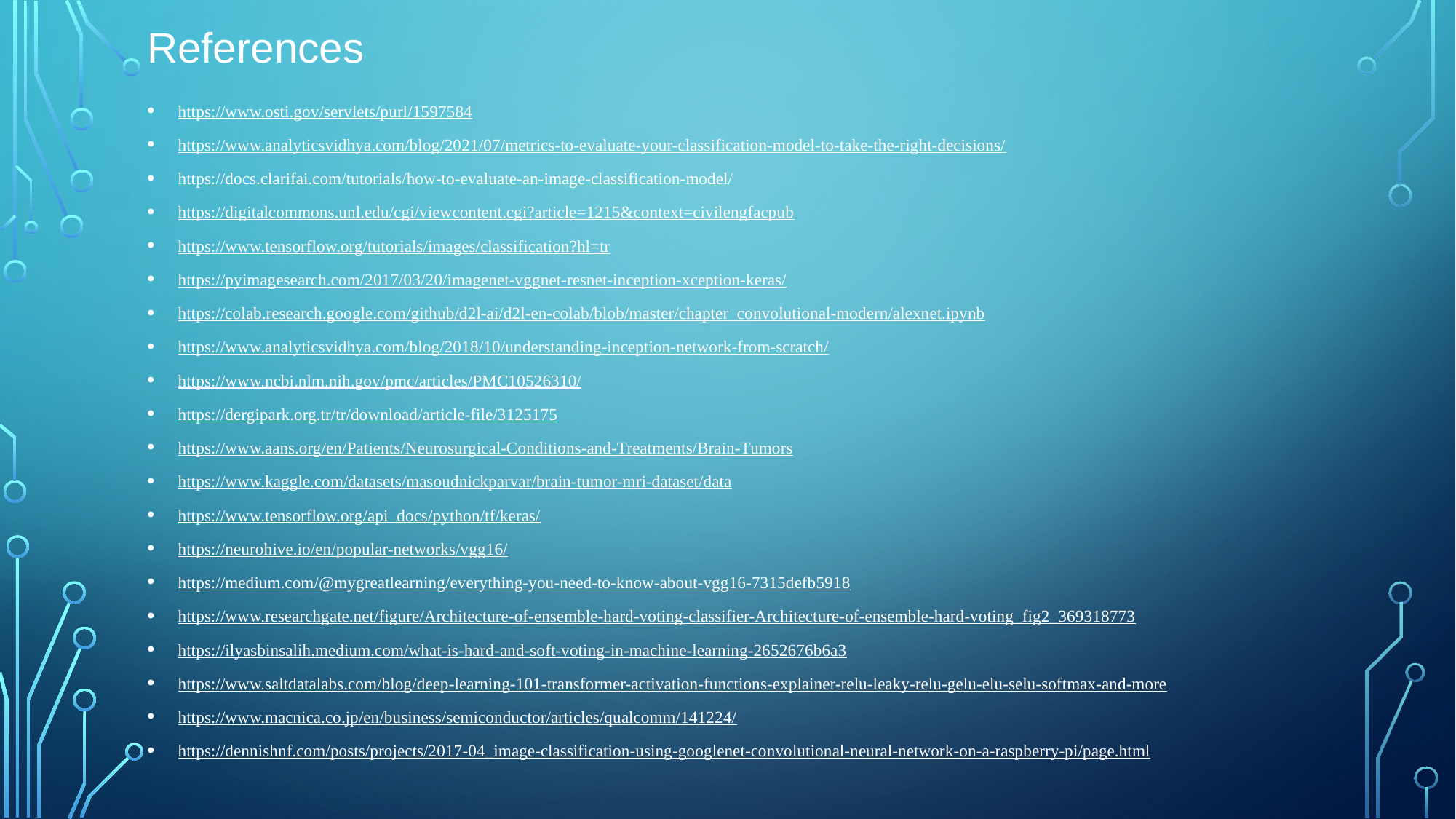

# References
https://www.osti.gov/servlets/purl/1597584
https://www.analyticsvidhya.com/blog/2021/07/metrics-to-evaluate-your-classification-model-to-take-the-right-decisions/
https://docs.clarifai.com/tutorials/how-to-evaluate-an-image-classification-model/
https://digitalcommons.unl.edu/cgi/viewcontent.cgi?article=1215&context=civilengfacpub
https://www.tensorflow.org/tutorials/images/classification?hl=tr
https://pyimagesearch.com/2017/03/20/imagenet-vggnet-resnet-inception-xception-keras/
https://colab.research.google.com/github/d2l-ai/d2l-en-colab/blob/master/chapter_convolutional-modern/alexnet.ipynb
https://www.analyticsvidhya.com/blog/2018/10/understanding-inception-network-from-scratch/
https://www.ncbi.nlm.nih.gov/pmc/articles/PMC10526310/
https://dergipark.org.tr/tr/download/article-file/3125175
https://www.aans.org/en/Patients/Neurosurgical-Conditions-and-Treatments/Brain-Tumors
https://www.kaggle.com/datasets/masoudnickparvar/brain-tumor-mri-dataset/data
https://www.tensorflow.org/api_docs/python/tf/keras/
https://neurohive.io/en/popular-networks/vgg16/
https://medium.com/@mygreatlearning/everything-you-need-to-know-about-vgg16-7315defb5918
https://www.researchgate.net/figure/Architecture-of-ensemble-hard-voting-classifier-Architecture-of-ensemble-hard-voting_fig2_369318773
https://ilyasbinsalih.medium.com/what-is-hard-and-soft-voting-in-machine-learning-2652676b6a3
https://www.saltdatalabs.com/blog/deep-learning-101-transformer-activation-functions-explainer-relu-leaky-relu-gelu-elu-selu-softmax-and-more
https://www.macnica.co.jp/en/business/semiconductor/articles/qualcomm/141224/
https://dennishnf.com/posts/projects/2017-04_image-classification-using-googlenet-convolutional-neural-network-on-a-raspberry-pi/page.html